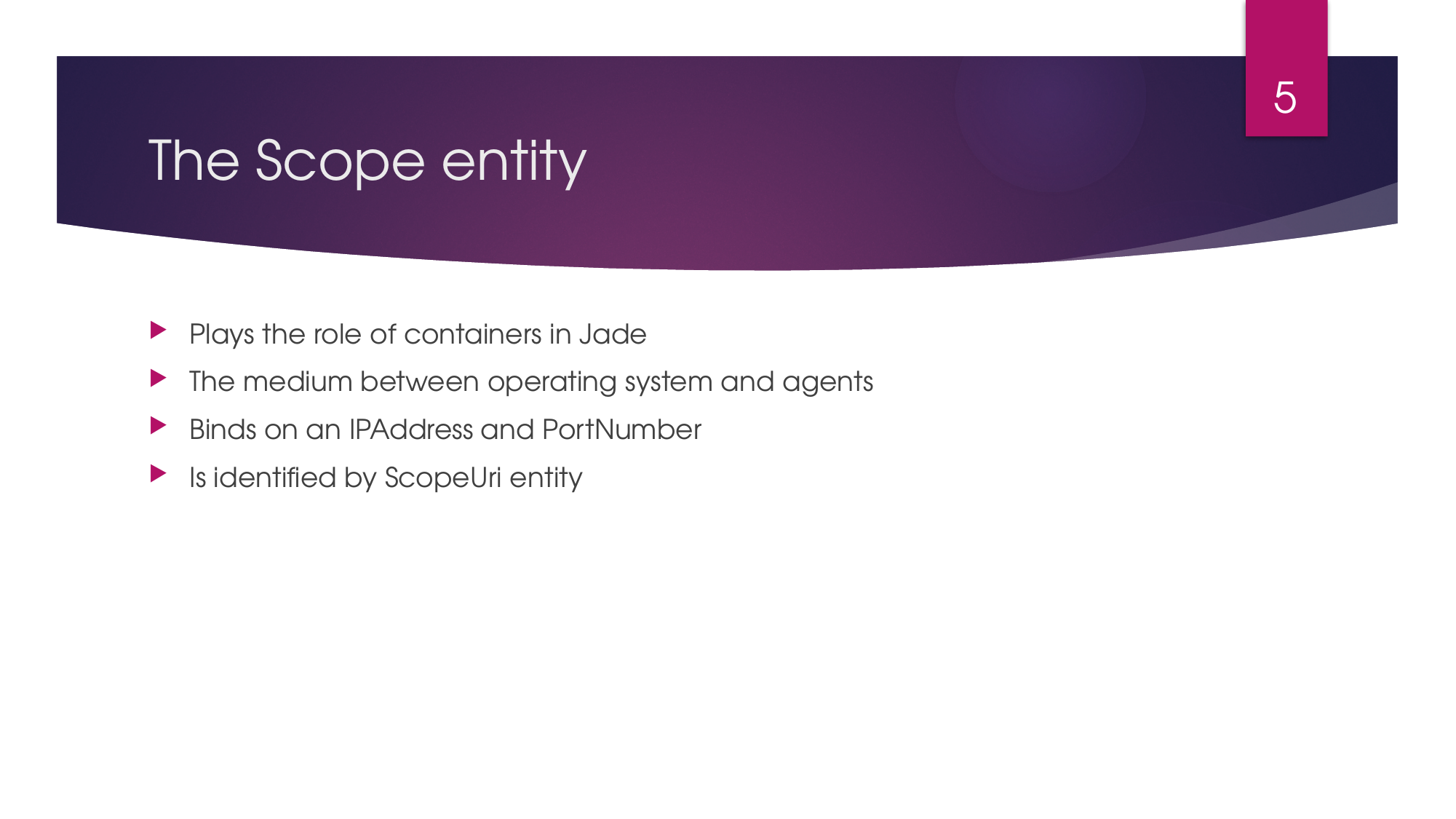

5
# The Scope entity
Plays the role of containers in Jade
The medium between operating system and agents
Binds on an IPAddress and PortNumber
Is identified by ScopeUri entity